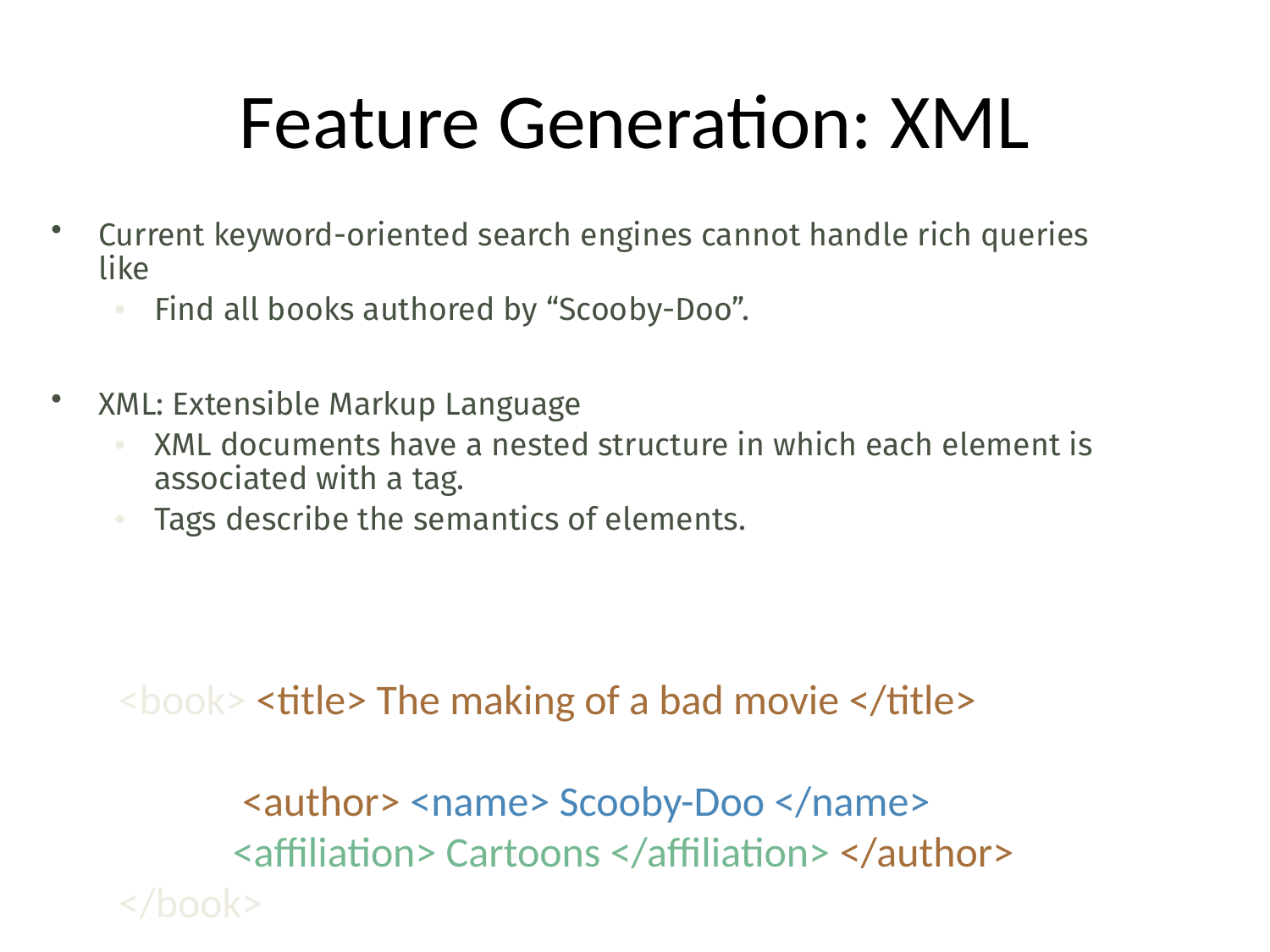

# Feature Generation: XML
Current keyword-oriented search engines cannot handle rich queries like
Find all books authored by “Scooby-Doo”.

XML: Extensible Markup Language
XML documents have a nested structure in which each element is associated with a tag.
Tags describe the semantics of elements.
<book> <title> The making of a bad movie </title>
             <author> <name> Scooby-Doo </name>
            <affiliation> Cartoons </affiliation> </author>
</book>